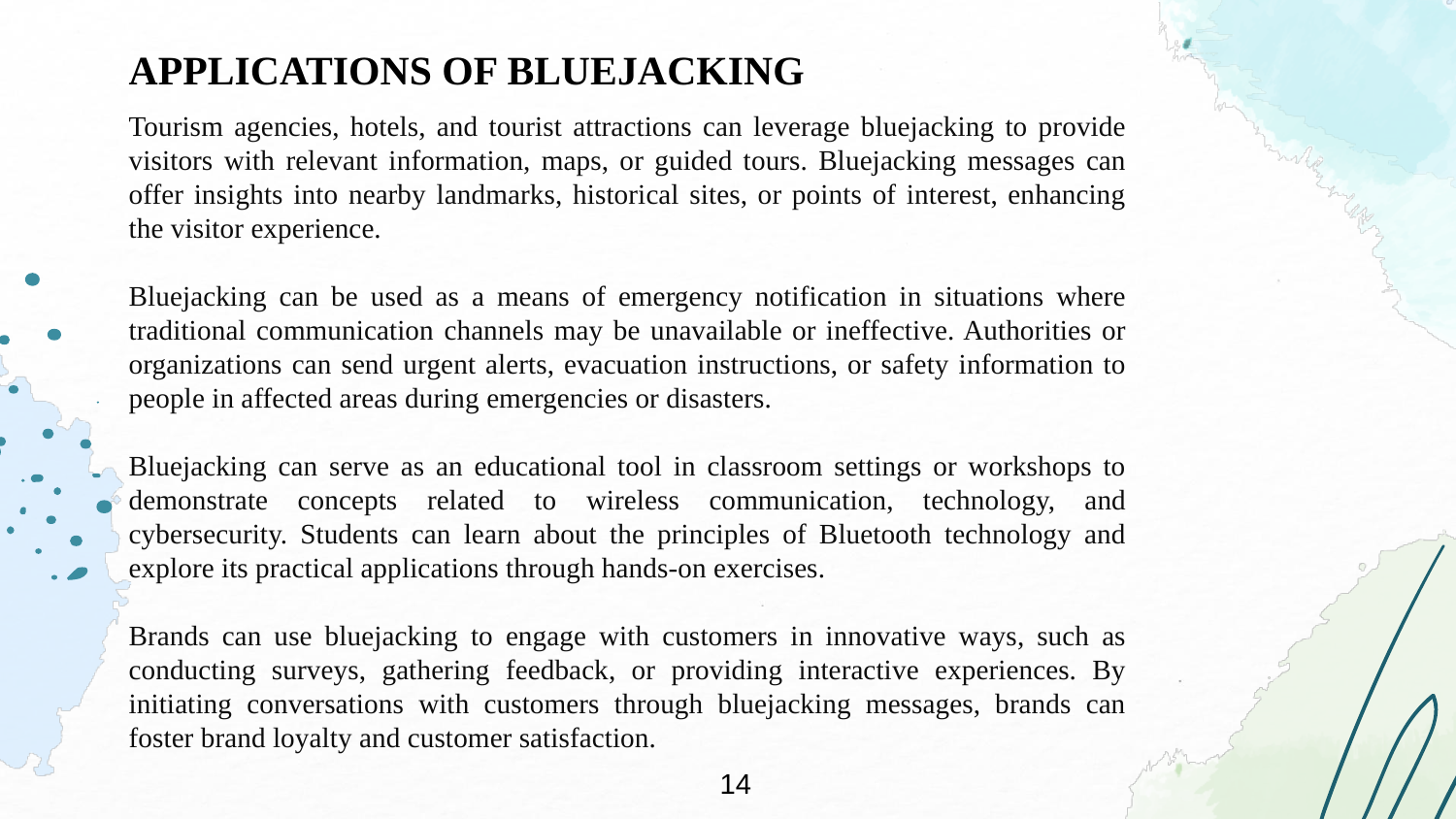

APPLICATIONS OF BLUEJACKING
Tourism agencies, hotels, and tourist attractions can leverage bluejacking to provide visitors with relevant information, maps, or guided tours. Bluejacking messages can offer insights into nearby landmarks, historical sites, or points of interest, enhancing the visitor experience.

Bluejacking can be used as a means of emergency notification in situations where traditional communication channels may be unavailable or ineffective. Authorities or organizations can send urgent alerts, evacuation instructions, or safety information to people in affected areas during emergencies or disasters.

Bluejacking can serve as an educational tool in classroom settings or workshops to demonstrate concepts related to wireless communication, technology, and cybersecurity. Students can learn about the principles of Bluetooth technology and explore its practical applications through hands-on exercises.

Brands can use bluejacking to engage with customers in innovative ways, such as conducting surveys, gathering feedback, or providing interactive experiences. By initiating conversations with customers through bluejacking messages, brands can foster brand loyalty and customer satisfaction.
14